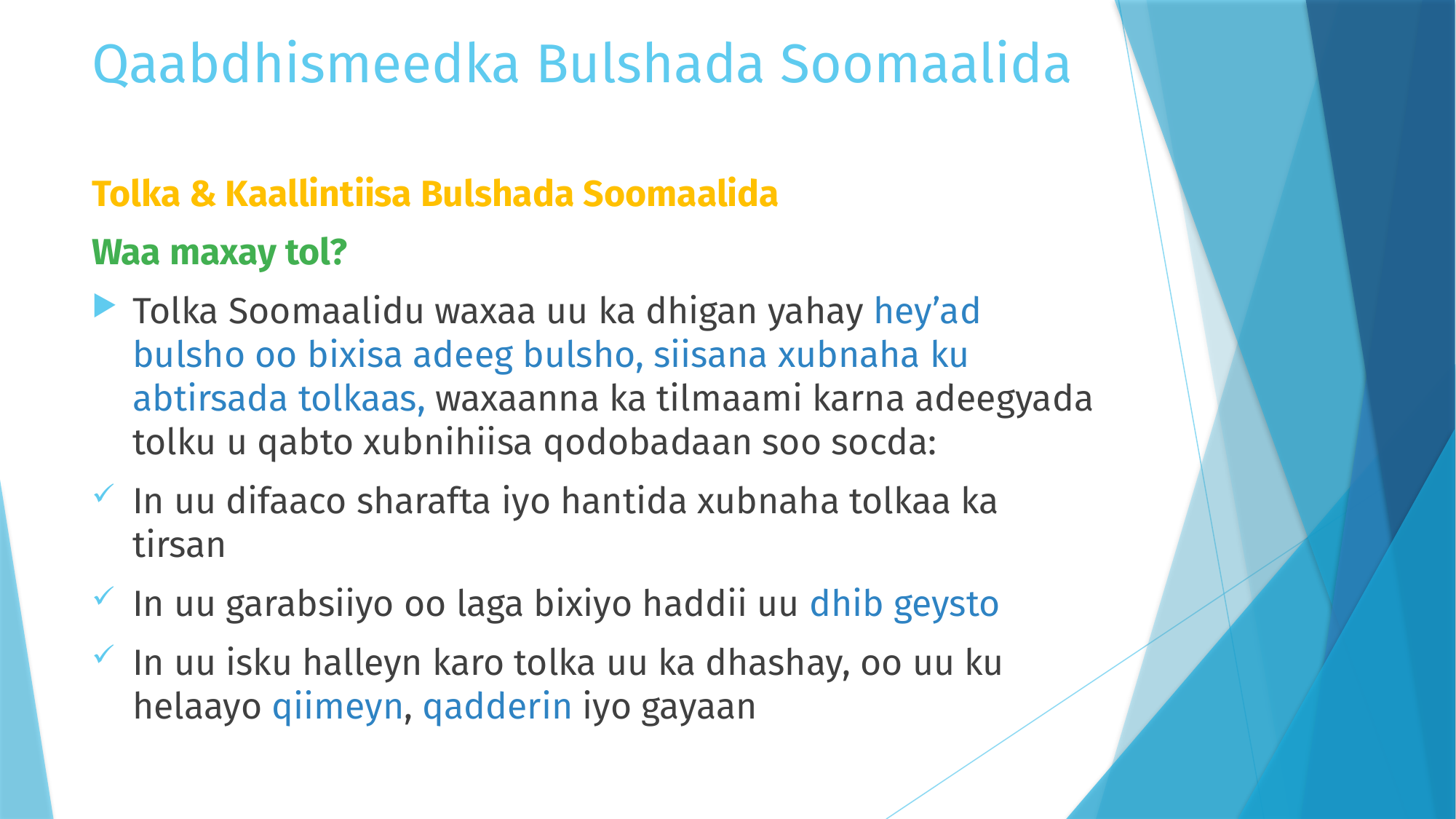

# Qaabdhismeedka Bulshada Soomaalida

Tolka & Kaallintiisa Bulshada Soomaalida
Waa maxay tol?
Tolka Soomaalidu waxaa uu ka dhigan yahay hey’ad bulsho oo bixisa adeeg bulsho, siisana xubnaha ku abtirsada tolkaas, waxaanna ka tilmaami karna adeegyada tolku u qabto xubnihiisa qodobadaan soo socda:
In uu difaaco sharafta iyo hantida xubnaha tolkaa ka tirsan
In uu garabsiiyo oo laga bixiyo haddii uu dhib geysto
In uu isku halleyn karo tolka uu ka dhashay, oo uu ku helaayo qiimeyn, qadderin iyo gayaan